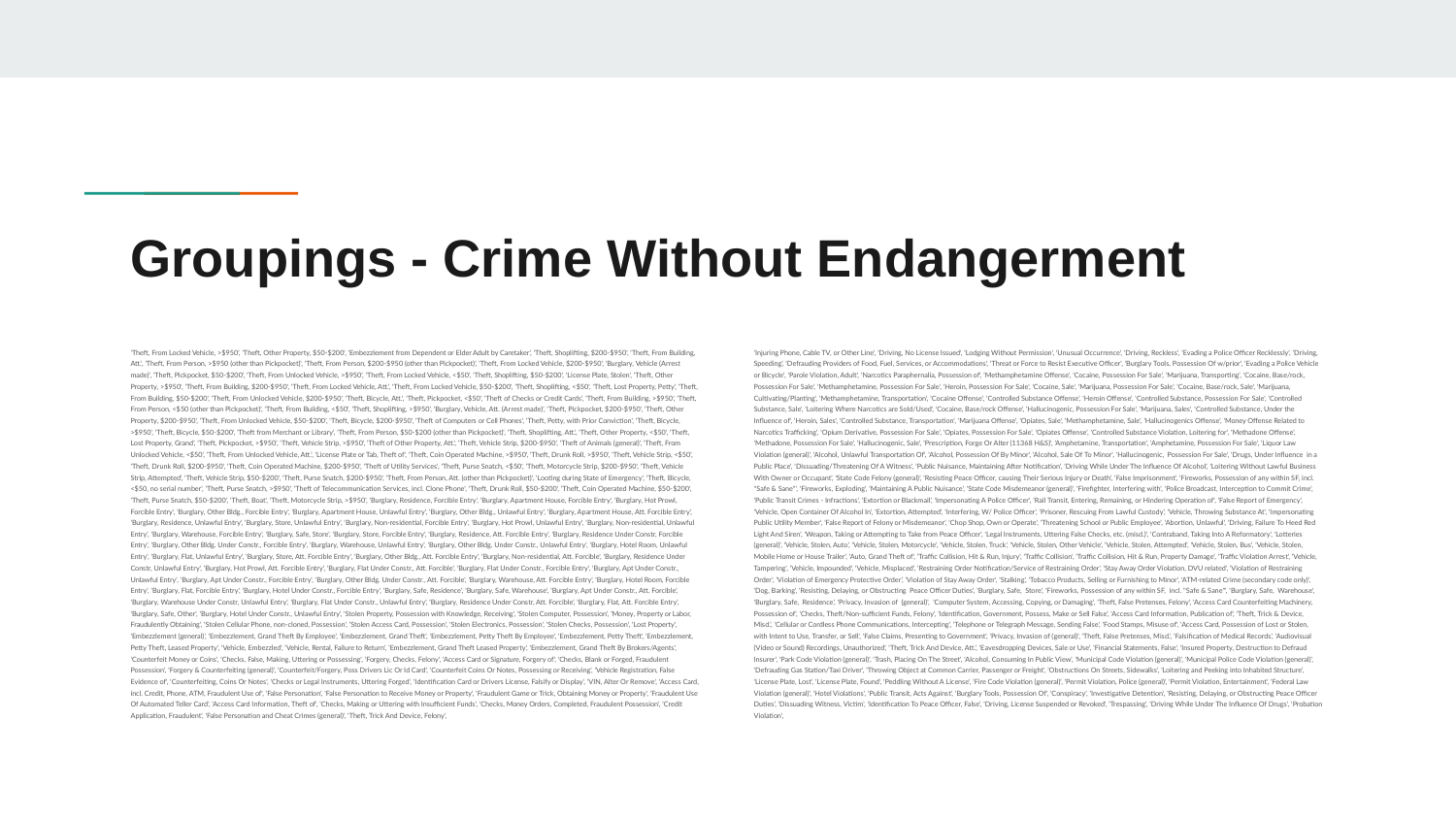

# Groupings - Crime Without Endangerment
'Theft, From Locked Vehicle, >$950', 'Theft, Other Property, $50-$200', 'Embezzlement from Dependent or Elder Adult by Caretaker', 'Theft, Shoplifting, $200-$950', 'Theft, From Building, Att.', 'Theft, From Person, >$950 (other than Pickpocket)', 'Theft, From Person, $200-$950 (other than Pickpocket)', 'Theft, From Locked Vehicle, $200-$950', 'Burglary, Vehicle (Arrest made)', 'Theft, Pickpocket, $50-$200', 'Theft, From Unlocked Vehicle, >$950', 'Theft, From Locked Vehicle, <$50', 'Theft, Shoplifting, $50-$200', 'License Plate, Stolen', 'Theft, Other Property, >$950', 'Theft, From Building, $200-$950', 'Theft, From Locked Vehicle, Att.', 'Theft, From Locked Vehicle, $50-$200', 'Theft, Shoplifting, <$50', 'Theft, Lost Property, Petty', 'Theft, From Building, $50-$200', 'Theft, From Unlocked Vehicle, $200-$950', 'Theft, Bicycle, Att.', 'Theft, Pickpocket, <$50', 'Theft of Checks or Credit Cards', 'Theft, From Building, >$950', 'Theft, From Person, <$50 (other than Pickpocket)', 'Theft, From Building, <$50', 'Theft, Shoplifting, >$950', 'Burglary, Vehicle, Att. (Arrest made)', 'Theft, Pickpocket, $200-$950', 'Theft, Other Property, $200-$950', 'Theft, From Unlocked Vehicle, $50-$200', 'Theft, Bicycle, $200-$950', 'Theft of Computers or Cell Phones', 'Theft, Petty, with Prior Conviction', 'Theft, Bicycle, >$950', 'Theft, Bicycle, $50-$200', 'Theft from Merchant or Library', 'Theft, From Person, $50-$200 (other than Pickpocket)', 'Theft, Shoplifting, Att.', 'Theft, Other Property, <$50', 'Theft, Lost Property, Grand', 'Theft, Pickpocket, >$950', 'Theft, Vehicle Strip, >$950', 'Theft of Other Property, Att.', 'Theft, Vehicle Strip, $200-$950', 'Theft of Animals (general)', 'Theft, From Unlocked Vehicle, <$50', 'Theft, From Unlocked Vehicle, Att.', 'License Plate or Tab, Theft of', 'Theft, Coin Operated Machine, >$950', 'Theft, Drunk Roll, >$950', 'Theft, Vehicle Strip, <$50', 'Theft, Drunk Roll, $200-$950', 'Theft, Coin Operated Machine, $200-$950', 'Theft of Utility Services', 'Theft, Purse Snatch, <$50', 'Theft, Motorcycle Strip, $200-$950', 'Theft, Vehicle Strip, Attempted', 'Theft, Vehicle Strip, $50-$200', 'Theft, Purse Snatch, $200-$950', 'Theft, From Person, Att. (other than Pickpocket)', 'Looting during State of Emergency', 'Theft, Bicycle, <$50, no serial number', 'Theft, Purse Snatch, >$950', 'Theft of Telecommunication Services, incl. Clone Phone', 'Theft, Drunk Roll, $50-$200', 'Theft, Coin Operated Machine, $50-$200', 'Theft, Purse Snatch, $50-$200', 'Theft, Boat', 'Theft, Motorcycle Strip, >$950', 'Burglary, Residence, Forcible Entry', 'Burglary, Apartment House, Forcible Entry', 'Burglary, Hot Prowl, Forcible Entry', 'Burglary, Other Bldg., Forcible Entry', 'Burglary, Apartment House, Unlawful Entry', 'Burglary, Other Bldg., Unlawful Entry', 'Burglary, Apartment House, Att. Forcible Entry', 'Burglary, Residence, Unlawful Entry', 'Burglary, Store, Unlawful Entry', 'Burglary, Non-residential, Forcible Entry', 'Burglary, Hot Prowl, Unlawful Entry', 'Burglary, Non-residential, Unlawful Entry', 'Burglary, Warehouse, Forcible Entry', 'Burglary, Safe, Store', 'Burglary, Store, Forcible Entry', 'Burglary, Residence, Att. Forcible Entry', 'Burglary, Residence Under Constr, Forcible Entry', 'Burglary, Other Bldg. Under Constr., Forcible Entry', 'Burglary, Warehouse, Unlawful Entry', 'Burglary, Other Bldg. Under Constr., Unlawful Entry', 'Burglary, Hotel Room, Unlawful Entry', 'Burglary, Flat, Unlawful Entry', 'Burglary, Store, Att. Forcible Entry', 'Burglary, Other Bldg., Att. Forcible Entry', 'Burglary, Non-residential, Att. Forcible', 'Burglary, Residence Under Constr, Unlawful Entry', 'Burglary, Hot Prowl, Att. Forcible Entry', 'Burglary, Flat Under Constr., Att. Forcible', 'Burglary, Flat Under Constr., Forcible Entry', 'Burglary, Apt Under Constr., Unlawful Entry', 'Burglary, Apt Under Constr., Forcible Entry', 'Burglary, Other Bldg. Under Constr., Att. Forcible', 'Burglary, Warehouse, Att. Forcible Entry', 'Burglary, Hotel Room, Forcible Entry', 'Burglary, Flat, Forcible Entry', 'Burglary, Hotel Under Constr., Forcible Entry', 'Burglary, Safe, Residence', 'Burglary, Safe, Warehouse', 'Burglary, Apt Under Constr., Att. Forcible', 'Burglary, Warehouse Under Constr, Unlawful Entry', 'Burglary, Flat Under Constr., Unlawful Entry', 'Burglary, Residence Under Constr, Att. Forcible', 'Burglary, Flat, Att. Forcible Entry', 'Burglary, Safe, Other', 'Burglary, Hotel Under Constr., Unlawful Entry', 'Stolen Property, Possession with Knowledge, Receiving', 'Stolen Computer, Possession', 'Money, Property or Labor, Fraudulently Obtaining', 'Stolen Cellular Phone, non-cloned, Possession', 'Stolen Access Card, Possession', 'Stolen Electronics, Possession', 'Stolen Checks, Possession', 'Lost Property', 'Embezzlement (general)', 'Embezzlement, Grand Theft By Employee', 'Embezzlement, Grand Theft', 'Embezzlement, Petty Theft By Employee', 'Embezzlement, Petty Theft', 'Embezzlement, Petty Theft, Leased Property', 'Vehicle, Embezzled', 'Vehicle, Rental, Failure to Return', 'Embezzlement, Grand Theft Leased Property', 'Embezzlement, Grand Theft By Brokers/Agents', 'Counterfeit Money or Coins', 'Checks, False, Making, Uttering or Possessing', 'Forgery, Checks, Felony', 'Access Card or Signature, Forgery of', 'Checks, Blank or Forged, Fraudulent Possession', 'Forgery & Counterfeiting (general)', 'Counterfeit/Forgery, Poss Drivers Lic Or Id Card', 'Counterfeit Coins Or Notes, Possessing or Receiving', 'Vehicle Registration, False Evidence of', 'Counterfeiting, Coins Or Notes', 'Checks or Legal Instruments, Uttering Forged', 'Identification Card or Drivers License, Falsify or Display', 'VIN, Alter Or Remove', 'Access Card, incl. Credit, Phone, ATM, Fraudulent Use of', 'False Personation', 'False Personation to Receive Money or Property', 'Fraudulent Game or Trick, Obtaining Money or Property', 'Fraudulent Use Of Automated Teller Card', 'Access Card Information, Theft of', 'Checks, Making or Uttering with Insufficient Funds', 'Checks, Money Orders, Completed, Fraudulent Possession', 'Credit Application, Fraudulent', 'False Personation and Cheat Crimes (general)', 'Theft, Trick And Device, Felony',
'Injuring Phone, Cable TV, or Other Line', 'Driving, No License Issued', 'Lodging Without Permission', 'Unusual Occurrence', 'Driving, Reckless', 'Evading a Police Officer Recklessly', 'Driving, Speeding', 'Defrauding Providers of Food, Fuel, Services, or Accommodations', 'Threat or Force to Resist Executive Officer', 'Burglary Tools, Possession Of w/prior', 'Evading a Police Vehicle or Bicycle', 'Parole Violation, Adult', 'Narcotics Paraphernalia, Possession of', 'Methamphetamine Offense', 'Cocaine, Possession For Sale', 'Marijuana, Transporting', 'Cocaine, Base/rock, Possession For Sale', 'Methamphetamine, Possession For Sale', 'Heroin, Possession For Sale', 'Cocaine, Sale', 'Marijuana, Possession For Sale', 'Cocaine, Base/rock, Sale', 'Marijuana, Cultivating/Planting', 'Methamphetamine, Transportation', 'Cocaine Offense', 'Controlled Substance Offense', 'Heroin Offense', 'Controlled Substance, Possession For Sale', 'Controlled Substance, Sale', 'Loitering Where Narcotics are Sold/Used', 'Cocaine, Base/rock Offense', 'Hallucinogenic, Possession For Sale', 'Marijuana, Sales', 'Controlled Substance, Under the Influence of', 'Heroin, Sales', 'Controlled Substance, Transportation', 'Marijuana Offense', 'Opiates, Sale', 'Methamphetamine, Sale', 'Hallucinogenics Offense', 'Money Offense Related to Narcotics Trafficking', 'Opium Derivative, Possession For Sale', 'Opiates, Possession For Sale', 'Opiates Offense', 'Controlled Substance Violation, Loitering for', 'Methadone Offense', 'Methadone, Possession For Sale', 'Hallucinogenic, Sale', 'Prescription, Forge Or Alter (11368 H&S)', 'Amphetamine, Transportation', 'Amphetamine, Possession For Sale', 'Liquor Law Violation (general)', 'Alcohol, Unlawful Transportation Of', 'Alcohol, Possession Of By Minor', 'Alcohol, Sale Of To Minor', 'Hallucinogenic,  Possession For Sale', 'Drugs, Under Influence  in a Public Place', 'Dissuading/Threatening Of A Witness', 'Public Nuisance, Maintaining After Notification', 'Driving While Under The Influence Of Alcohol', 'Loitering Without Lawful Business With Owner or Occupant', 'State Code Felony (general)', 'Resisting Peace Officer, causing Their Serious Injury or Death', 'False Imprisonment', 'Fireworks, Possession of any within SF, incl. "Safe & Sane"', 'Fireworks, Exploding', 'Maintaining A Public Nuisance', 'State Code Misdemeanor (general)', 'Firefighter, Interfering with', 'Police Broadcast, Interception to Commit Crime', 'Public Transit Crimes - Infractions', 'Extortion or Blackmail', 'Impersonating A Police Officer', 'Rail Transit, Entering, Remaining, or Hindering Operation of', 'False Report of Emergency', 'Vehicle, Open Container Of Alcohol In', 'Extortion, Attempted', 'Interfering, W/ Police Officer', 'Prisoner, Rescuing From Lawful Custody', 'Vehicle, Throwing Substance At', 'Impersonating Public Utility Member', 'False Report of Felony or Misdemeanor', 'Chop Shop, Own or Operate', 'Threatening School or Public Employee', 'Abortion, Unlawful', 'Driving, Failure To Heed Red Light And Siren', 'Weapon, Taking or Attempting to Take from Peace Officer', 'Legal Instruments, Uttering False Checks, etc. (misd.)', 'Contraband, Taking Into A Reformatory', 'Lotteries (general)', 'Vehicle, Stolen, Auto', 'Vehicle, Stolen, Motorcycle', 'Vehicle, Stolen, Truck', 'Vehicle, Stolen, Other Vehicle', 'Vehicle, Stolen, Attempted', 'Vehicle, Stolen, Bus', 'Vehicle, Stolen, Mobile Home or House Trailer', 'Auto, Grand Theft of', 'Traffic Collision, Hit & Run, Injury', 'Traffic Collision', 'Traffic Collision, Hit & Run, Property Damage', 'Traffic Violation Arrest', 'Vehicle, Tampering', 'Vehicle, Impounded', 'Vehicle, Misplaced', 'Restraining Order Notification/Service of Restraining Order', 'Stay Away Order Violation, DVU related', 'Violation of Restraining Order', 'Violation of Emergency Protective Order', 'Violation of Stay Away Order', 'Stalking', 'Tobacco Products, Selling or Furnishing to Minor', 'ATM-related Crime (secondary code only)', 'Dog, Barking', 'Resisting, Delaying, or Obstructing  Peace Officer Duties', 'Burglary, Safe,  Store', 'Fireworks, Possession of any within SF,  incl. "Safe & Sane"', 'Burglary, Safe,  Warehouse', 'Burglary, Safe,  Residence', 'Privacy, Invasion of  (general)',  'Computer System, Accessing, Copying, or Damaging', 'Theft, False Pretenses, Felony', 'Access Card Counterfeiting Machinery, Possession of', 'Checks, Theft/Non-sufficient Funds, Felony', 'Identification, Government, Possess, Make or Sell False', 'Access Card Information, Publication of', 'Theft, Trick & Device, Misd.', 'Cellular or Cordless Phone Communications, Intercepting', 'Telephone or Telegraph Message, Sending False', 'Food Stamps, Misuse of', 'Access Card, Possession of Lost or Stolen, with Intent to Use, Transfer, or Sell', 'False Claims, Presenting to Government', 'Privacy, Invasion of (general)', 'Theft, False Pretenses, Misd.', 'Falsification of Medical Records', 'Audiovisual (Video or Sound) Recordings, Unauthorized', 'Theft, Trick And Device, Att.', 'Eavesdropping Devices, Sale or Use', 'Financial Statements, False', 'Insured Property, Destruction to Defraud Insurer', 'Park Code Violation (general)', 'Trash, Placing On The Street', 'Alcohol, Consuming In Public View', 'Municipal Code Violation (general)', 'Municipal Police Code Violation (general)', 'Defrauding Gas Station/Taxi Driver', 'Throwing Object at Common Carrier, Passenger or Freight', 'Obstructions On Streets, Sidewalks', 'Loitering and Peeking into Inhabited Structure', 'License Plate, Lost', 'License Plate, Found', 'Peddling Without A License', 'Fire Code Violation (general)', 'Permit Violation, Police (general)', 'Permit Violation, Entertainment', 'Federal Law Violation (general)', 'Hotel Violations', 'Public Transit, Acts Against', 'Burglary Tools, Possession Of', 'Conspiracy', 'Investigative Detention', 'Resisting, Delaying, or Obstructing Peace Officer Duties', 'Dissuading Witness, Victim', 'Identification To Peace Officer, False', 'Driving, License Suspended or Revoked', 'Trespassing', 'Driving While Under The Influence Of Drugs', 'Probation Violation',